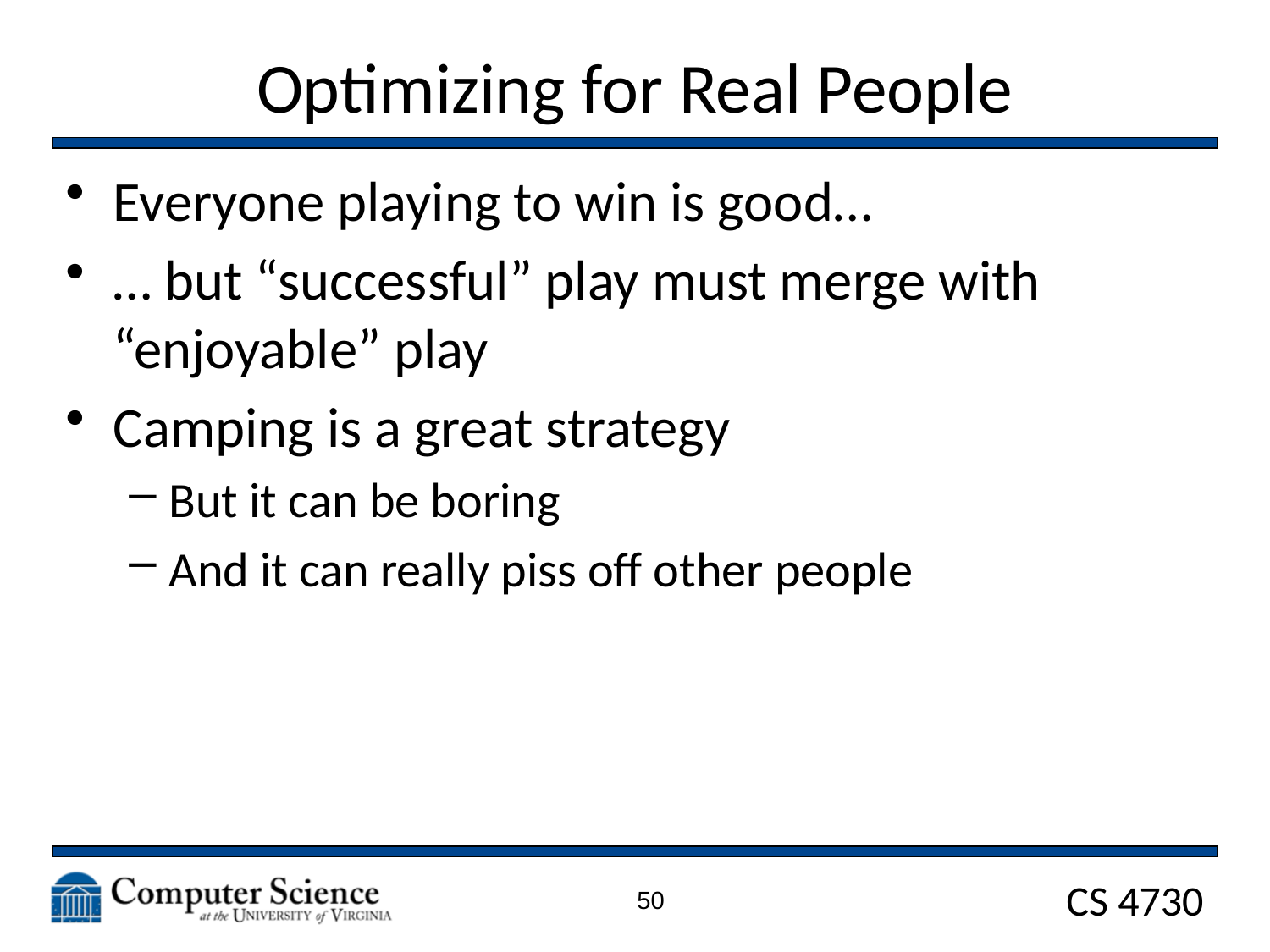

# Optimizing for Real People
Everyone playing to win is good…
… but “successful” play must merge with “enjoyable” play
Camping is a great strategy
But it can be boring
And it can really piss off other people
50